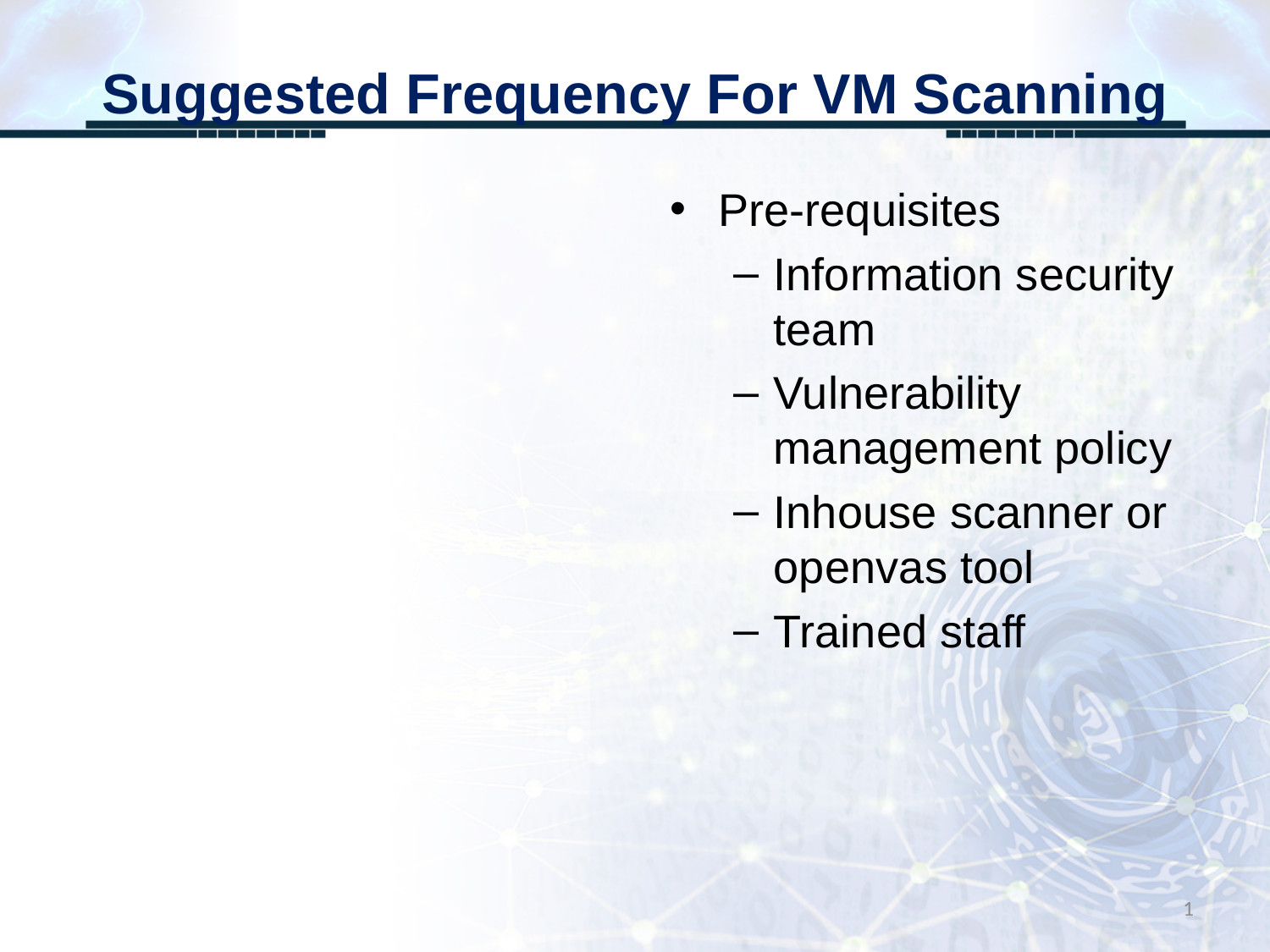

# Suggested Frequency For VM Scanning
Pre-requisites
Information security team
Vulnerability management policy
Inhouse scanner or openvas tool
Trained staff
1